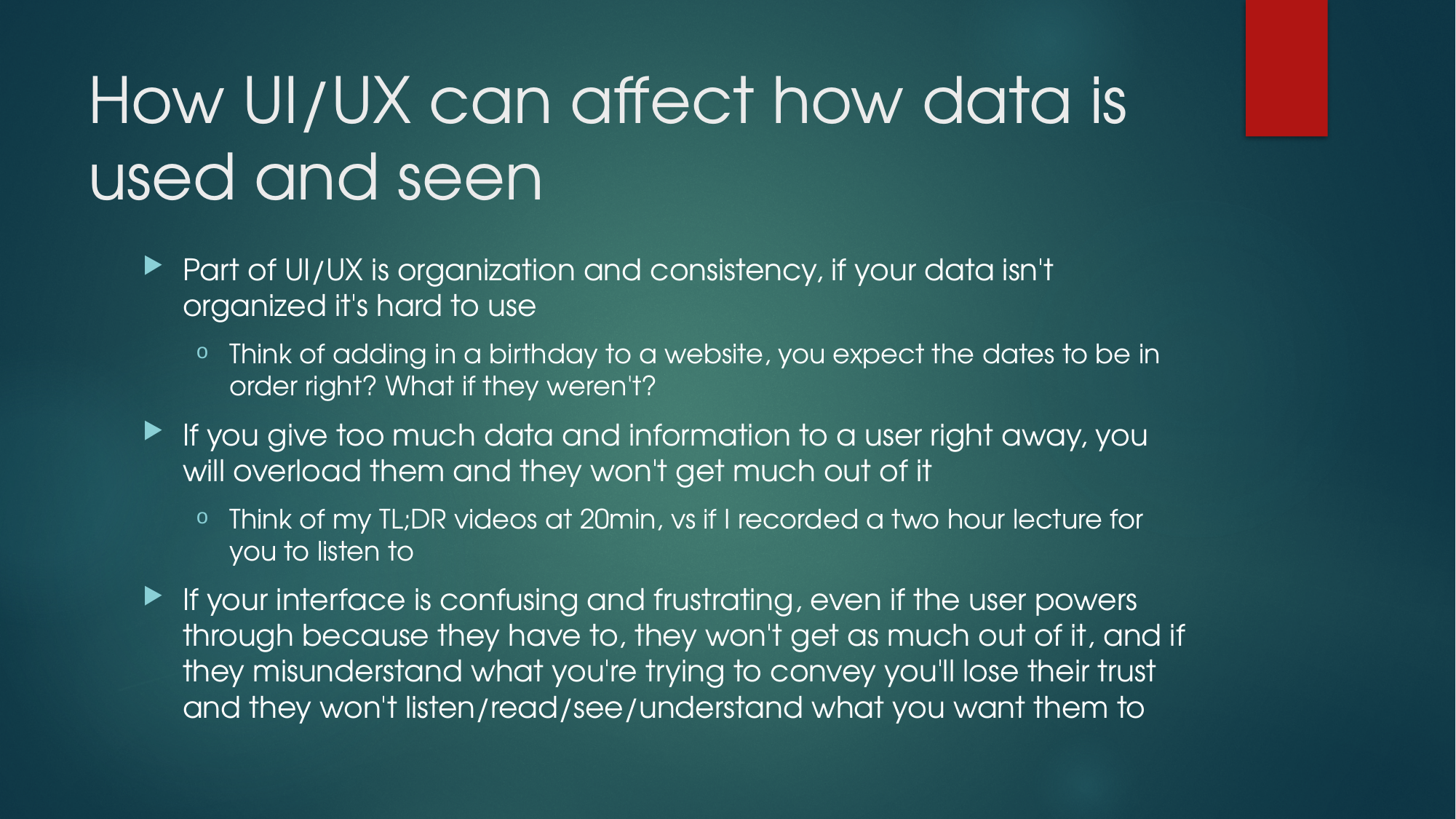

# How UI/UX can affect how data is used and seen
Part of UI/UX is organization and consistency, if your data isn't organized it's hard to use
Think of adding in a birthday to a website, you expect the dates to be in order right? What if they weren't?
If you give too much data and information to a user right away, you will overload them and they won't get much out of it
Think of my TL;DR videos at 20min, vs if I recorded a two hour lecture for you to listen to
If your interface is confusing and frustrating, even if the user powers through because they have to, they won't get as much out of it, and if they misunderstand what you're trying to convey you'll lose their trust and they won't listen/read/see/understand what you want them to